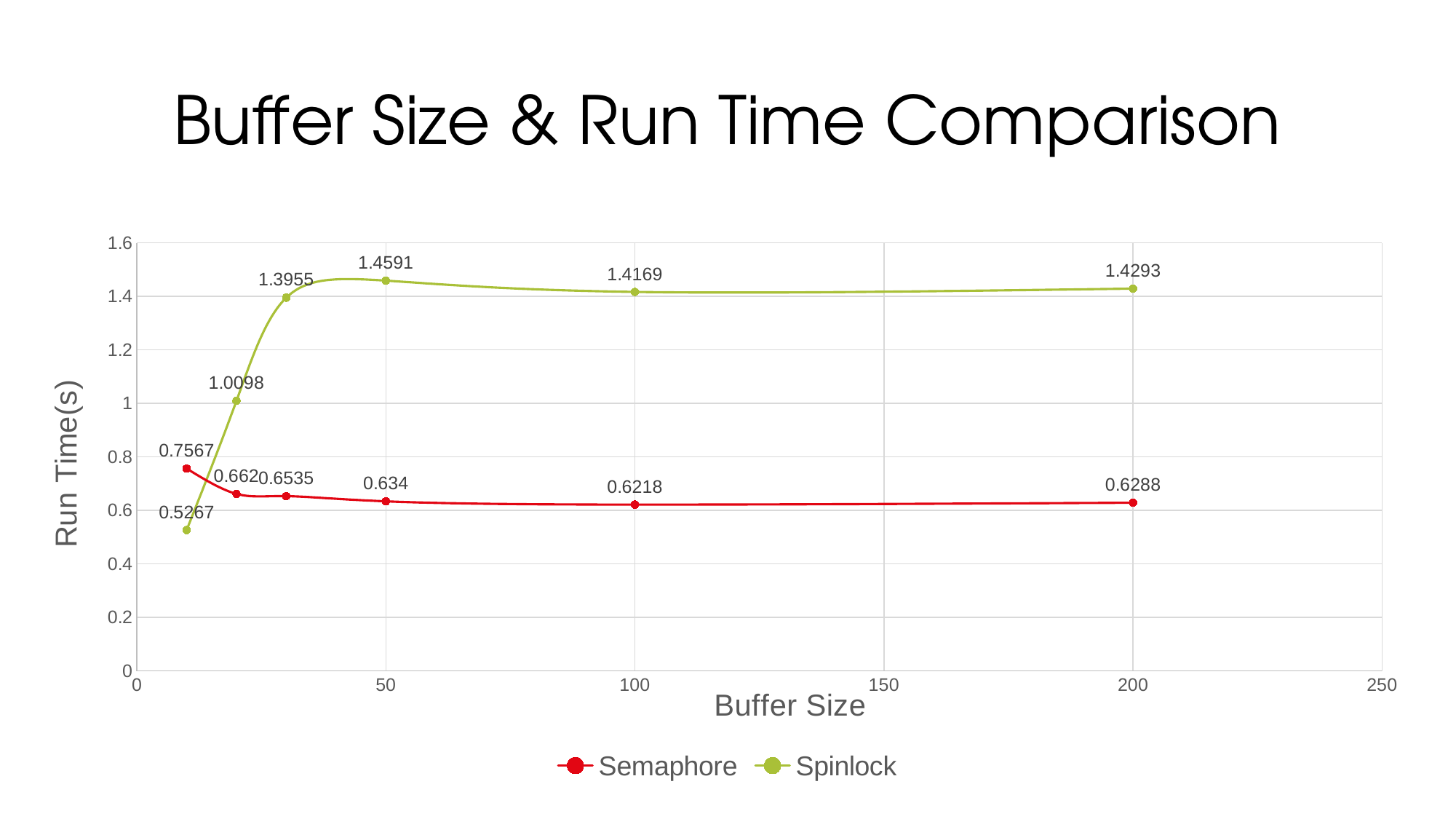

# Buffer Size & Run Time Comparison

### Chart

| Category | Semaphore | Spinlock |
|---|---|---|